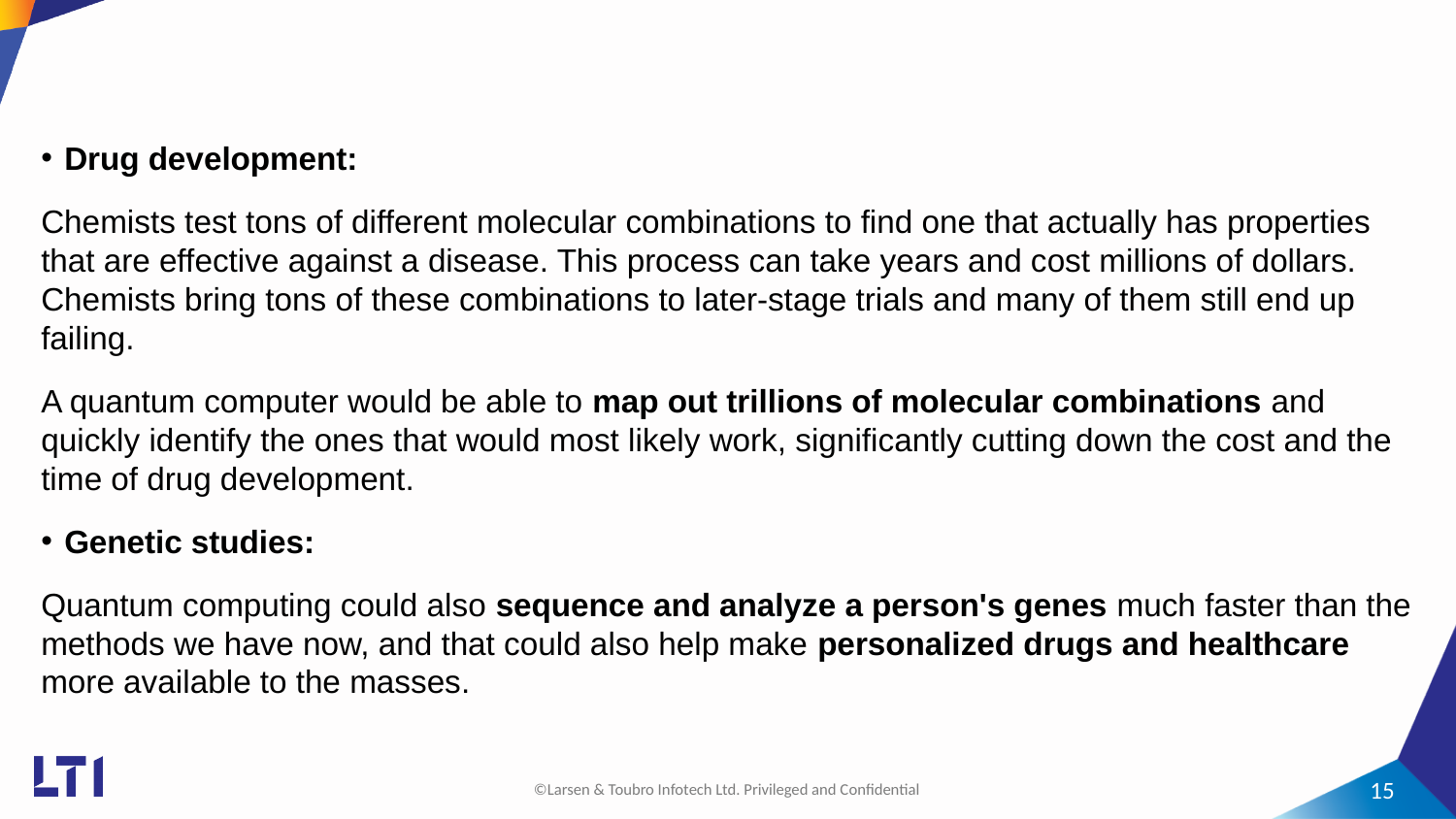

#

Drug development:
Chemists test tons of different molecular combinations to find one that actually has properties that are effective against a disease. This process can take years and cost millions of dollars. Chemists bring tons of these combinations to later-stage trials and many of them still end up failing.
A quantum computer would be able to map out trillions of molecular combinations and quickly identify the ones that would most likely work, significantly cutting down the cost and the time of drug development.
Genetic studies:
Quantum computing could also sequence and analyze a person's genes much faster than the methods we have now, and that could also help make personalized drugs and healthcare more available to the masses.